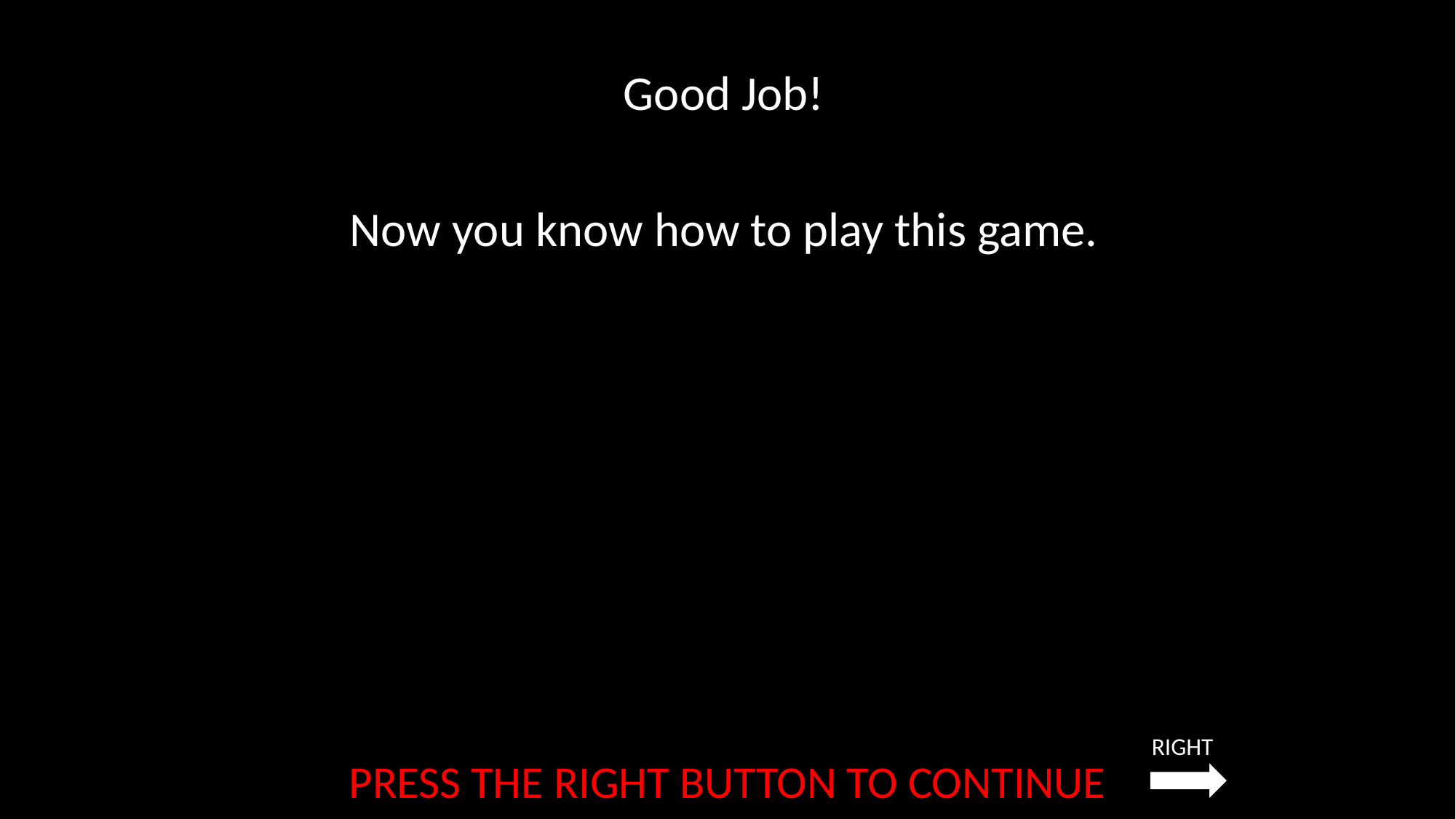

Good Job!

Now you know how to play this game.

RIGHT
PRESS THE RIGHT BUTTON TO CONTINUE